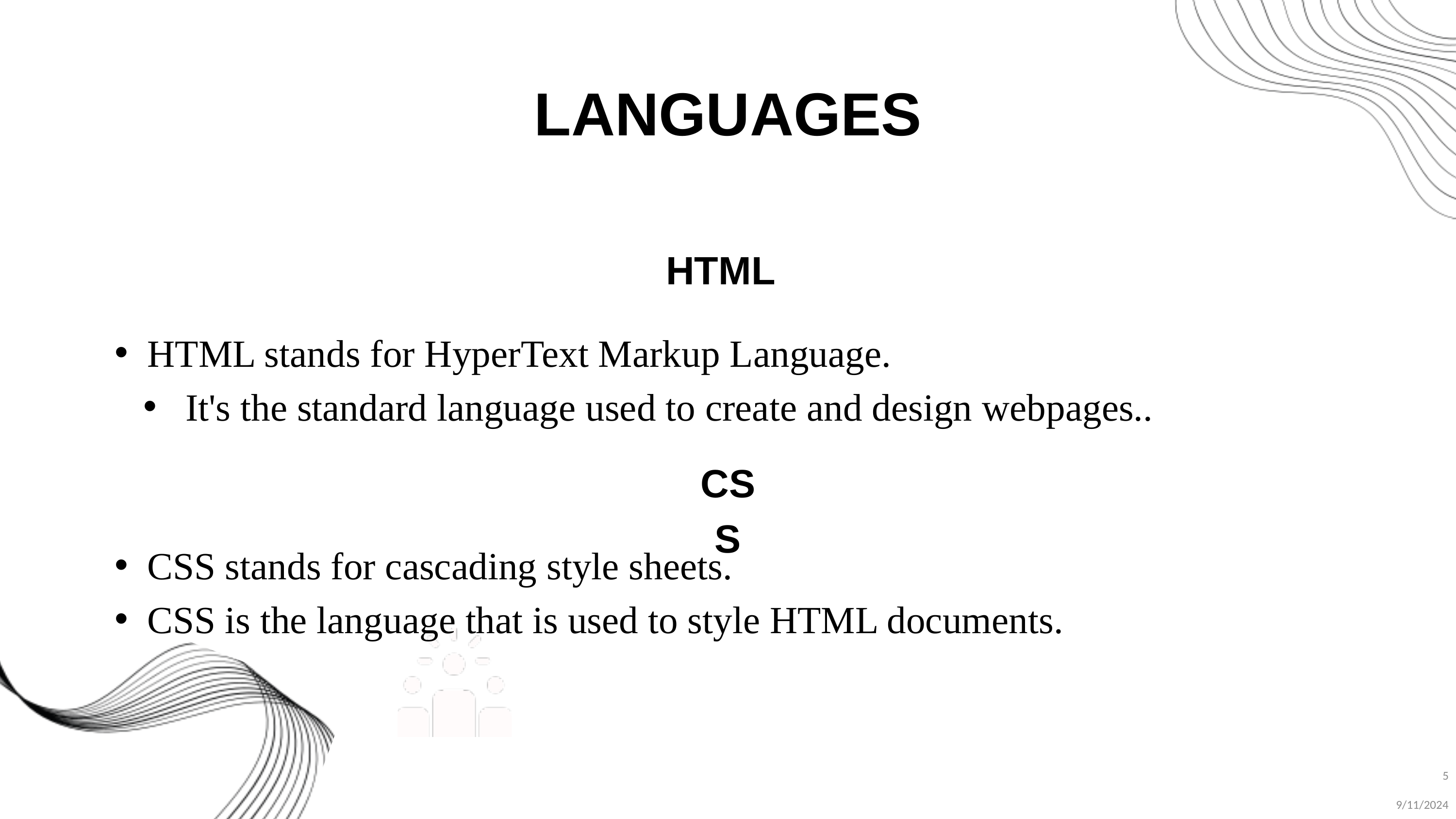

LANGUAGES
HTML
HTML stands for HyperText Markup Language.
 It's the standard language used to create and design webpages..
CSS
CSS stands for cascading style sheets.
CSS is the language that is used to style HTML documents.

5
9/11/2024